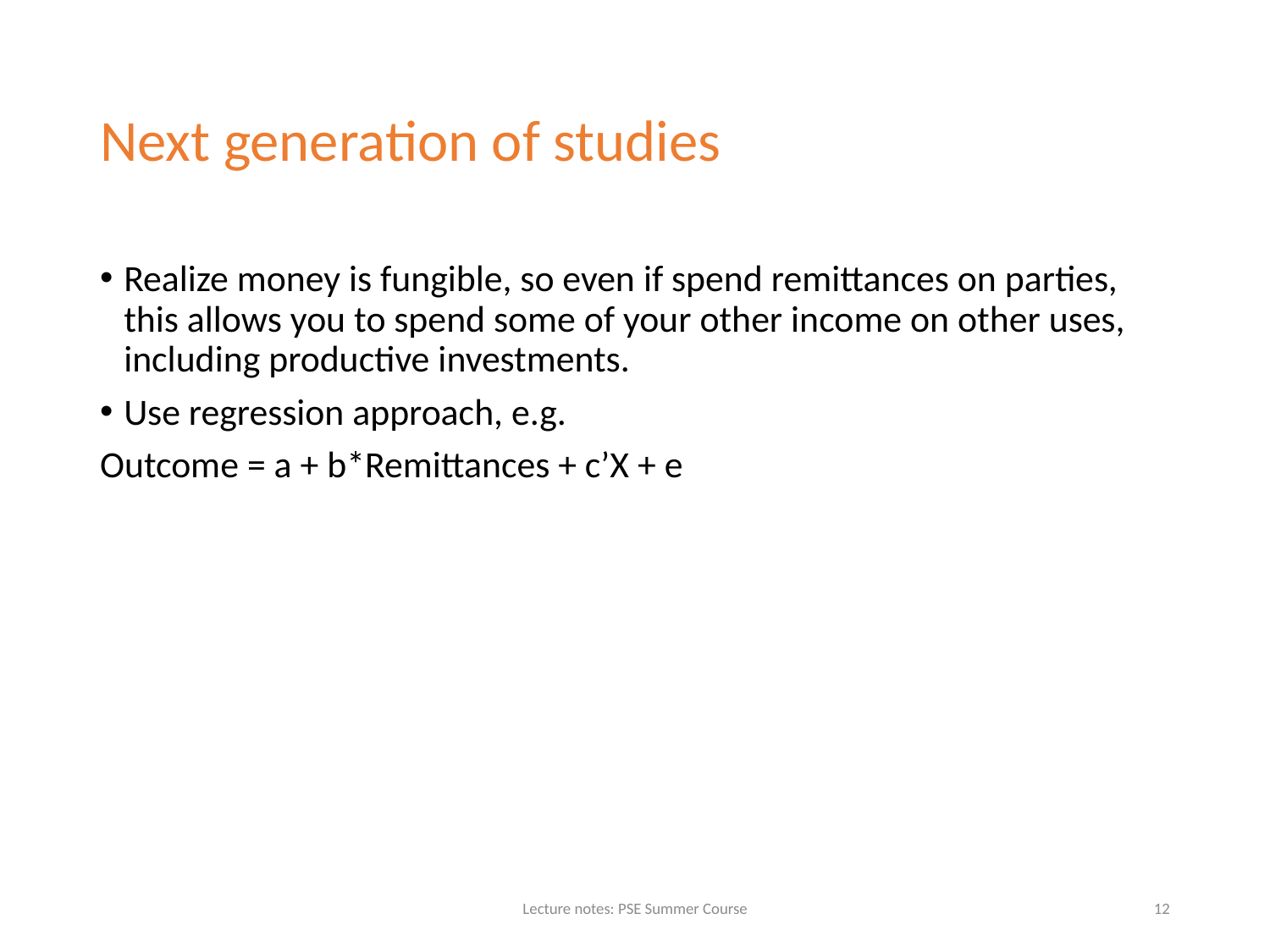

# Next generation of studies
Realize money is fungible, so even if spend remittances on parties, this allows you to spend some of your other income on other uses, including productive investments.
Use regression approach, e.g.
Outcome = a + b*Remittances + c’X + e
Lecture notes: PSE Summer Course
12